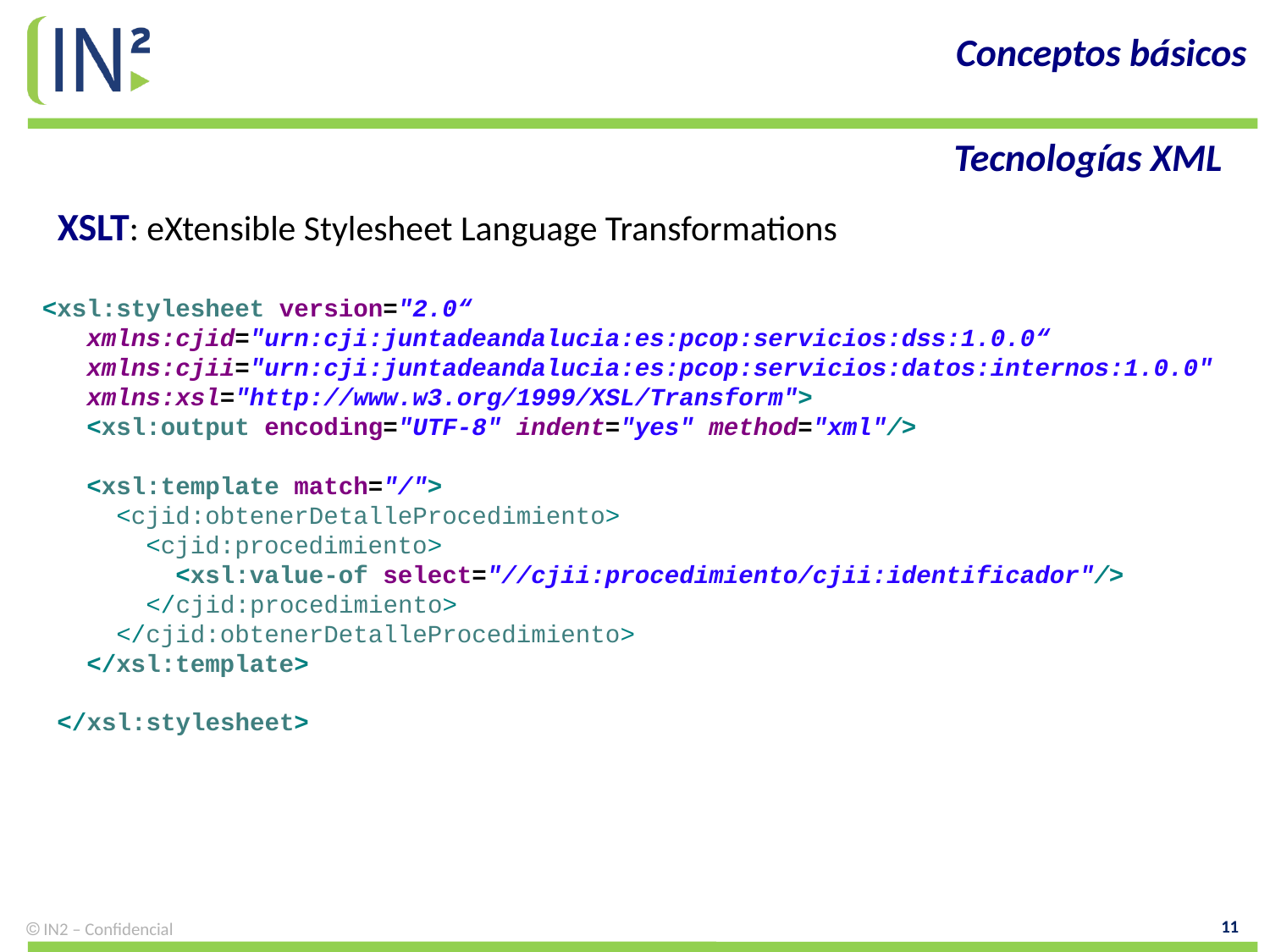

Conceptos básicos
Tecnologías XML
XSLT: eXtensible Stylesheet Language Transformations

 <xsl:stylesheet version="2.0“
    xmlns:cjid="urn:cji:juntadeandalucia:es:pcop:servicios:dss:1.0.0“
    xmlns:cjii="urn:cji:juntadeandalucia:es:pcop:servicios:datos:internos:1.0.0"
    xmlns:xsl="http://www.w3.org/1999/XSL/Transform">
    <xsl:output encoding="UTF-8" indent="yes" method="xml"/>

    <xsl:template match="/">
      <cjid:obtenerDetalleProcedimiento>
        <cjid:procedimiento>
          <xsl:value-of select="//cjii:procedimiento/cjii:identificador"/>
        </cjid:procedimiento>
      </cjid:obtenerDetalleProcedimiento>
    </xsl:template>

  </xsl:stylesheet>